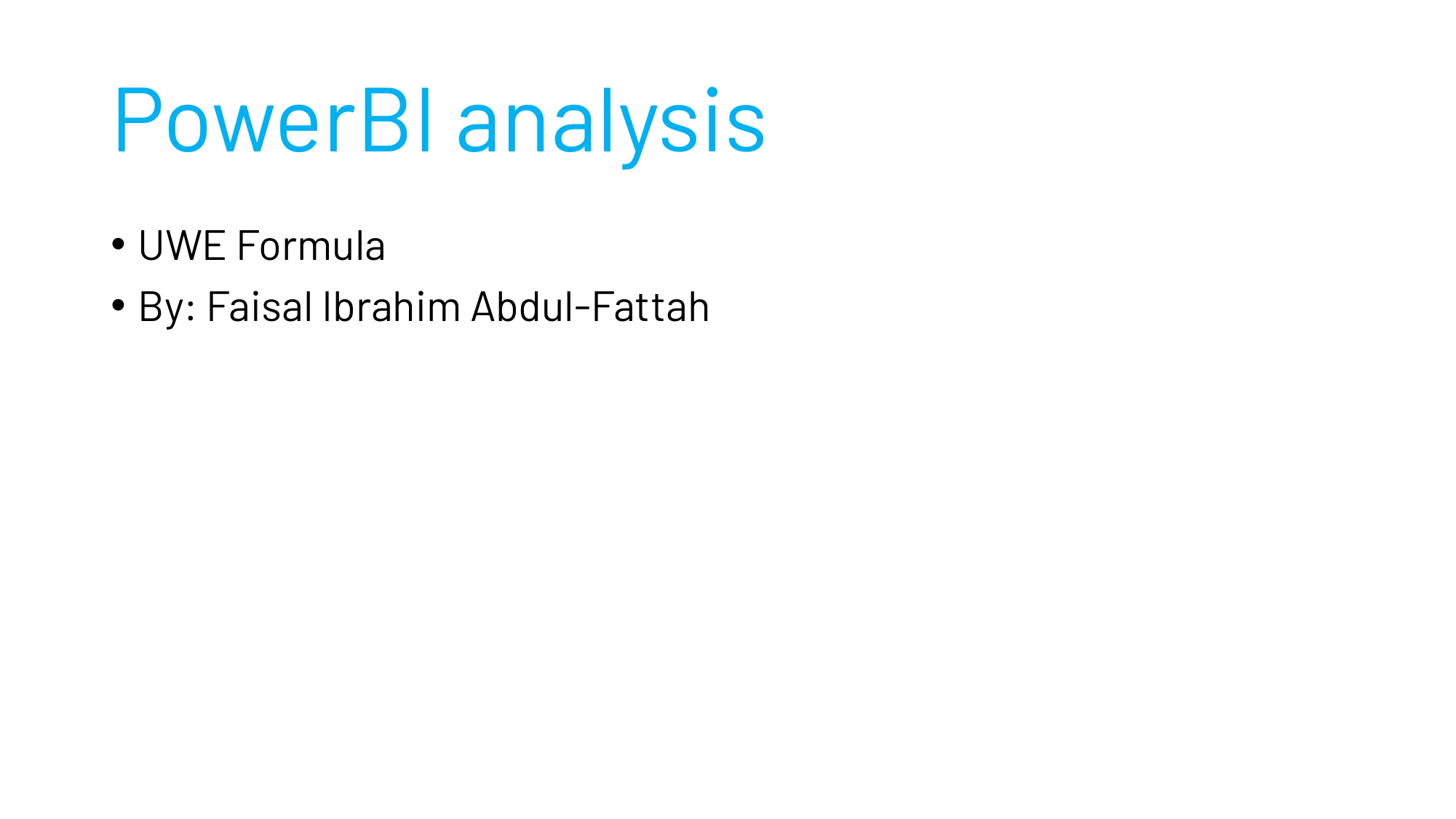

# PowerBI analysis
UWE Formula
By: Faisal Ibrahim Abdul-Fattah